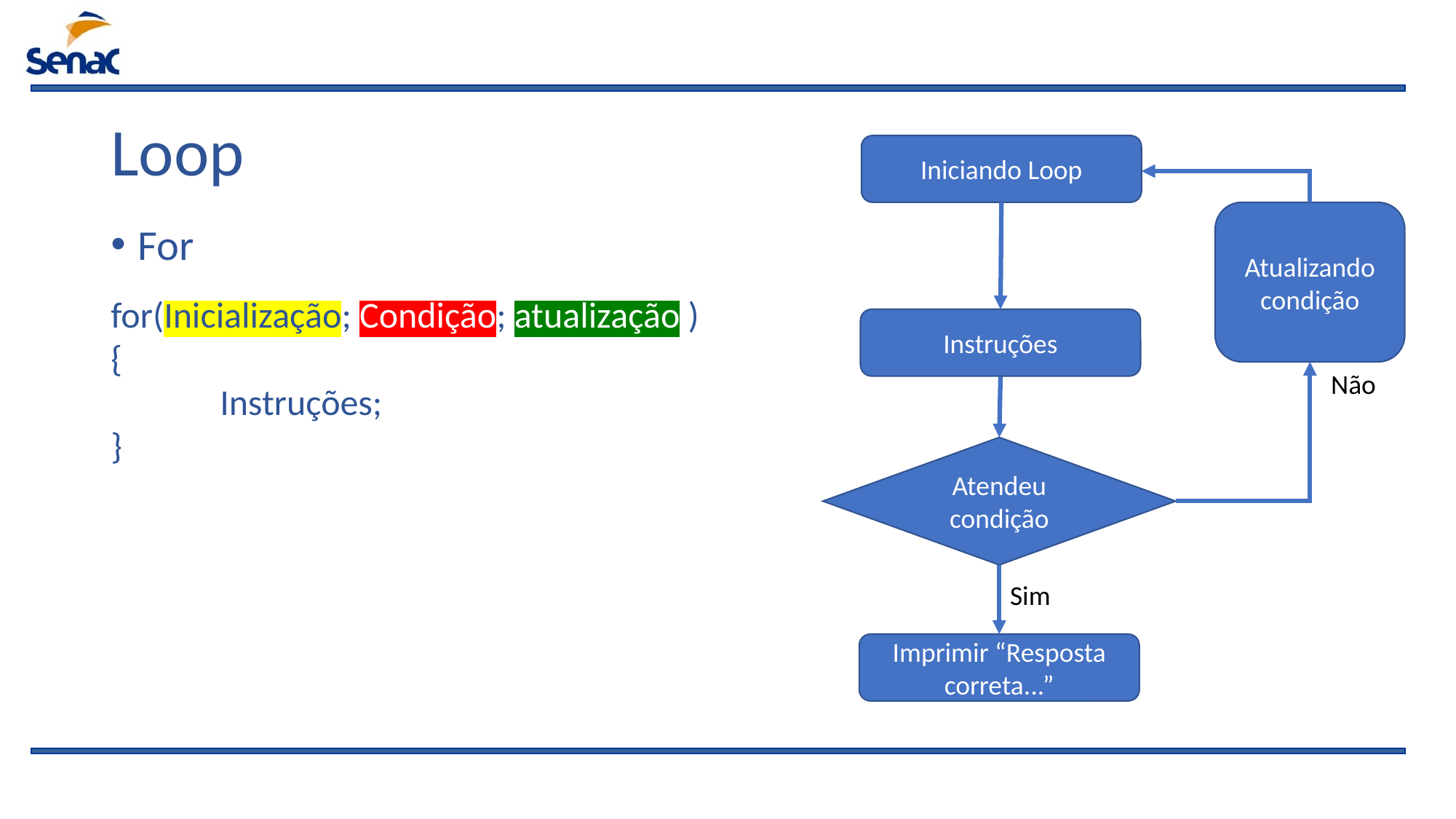

# Loop
Iniciando Loop
Atualizando condição
For
for(Inicialização; Condição; atualização )
{
	Instruções;
}
Instruções
Não
Atendeu condição
Sim
Imprimir “Resposta correta...”